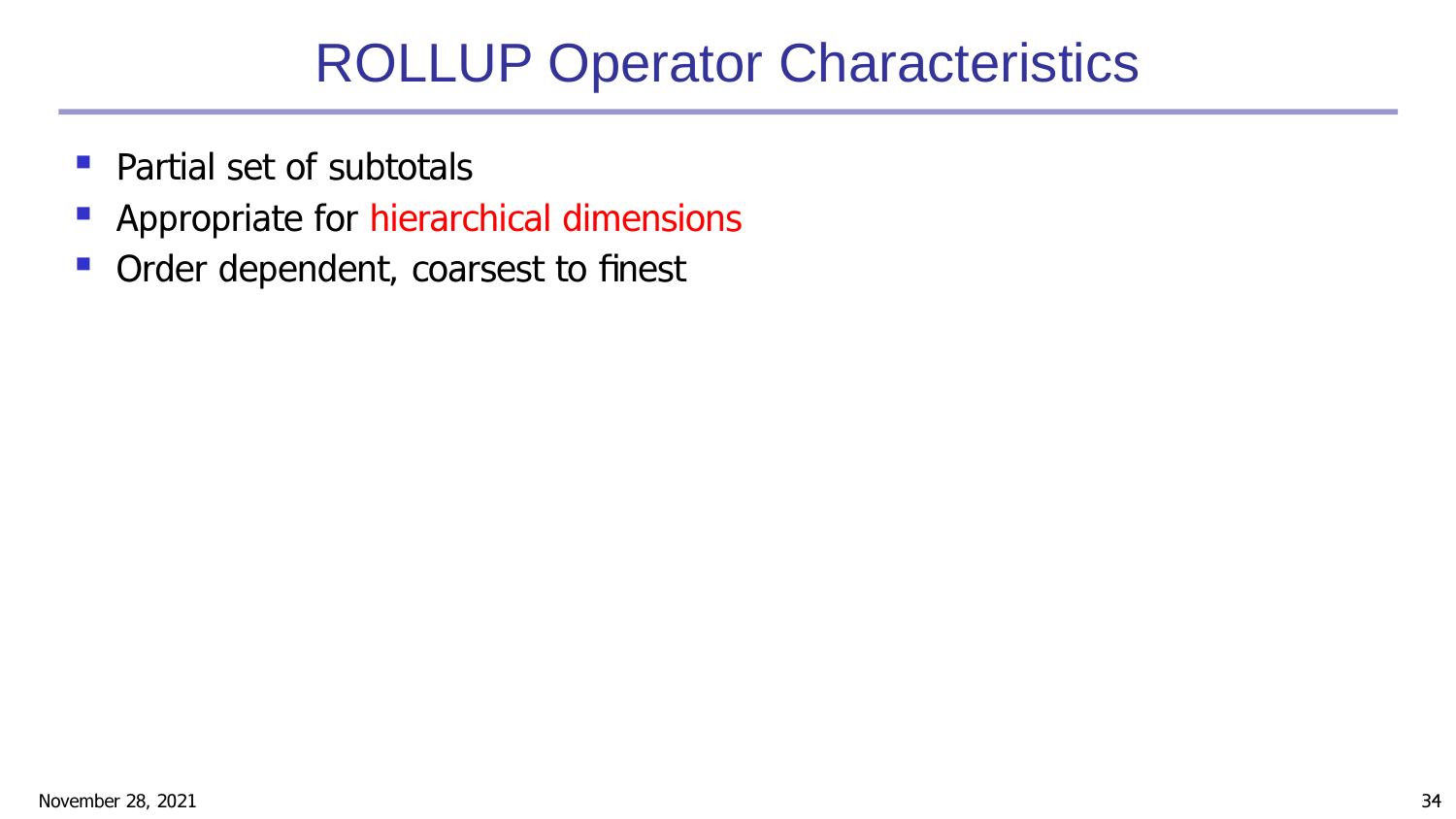

# ROLLUP Operator Characteristics
Partial set of subtotals
Appropriate for hierarchical dimensions
Order dependent, coarsest to finest

November 28, 2021
34